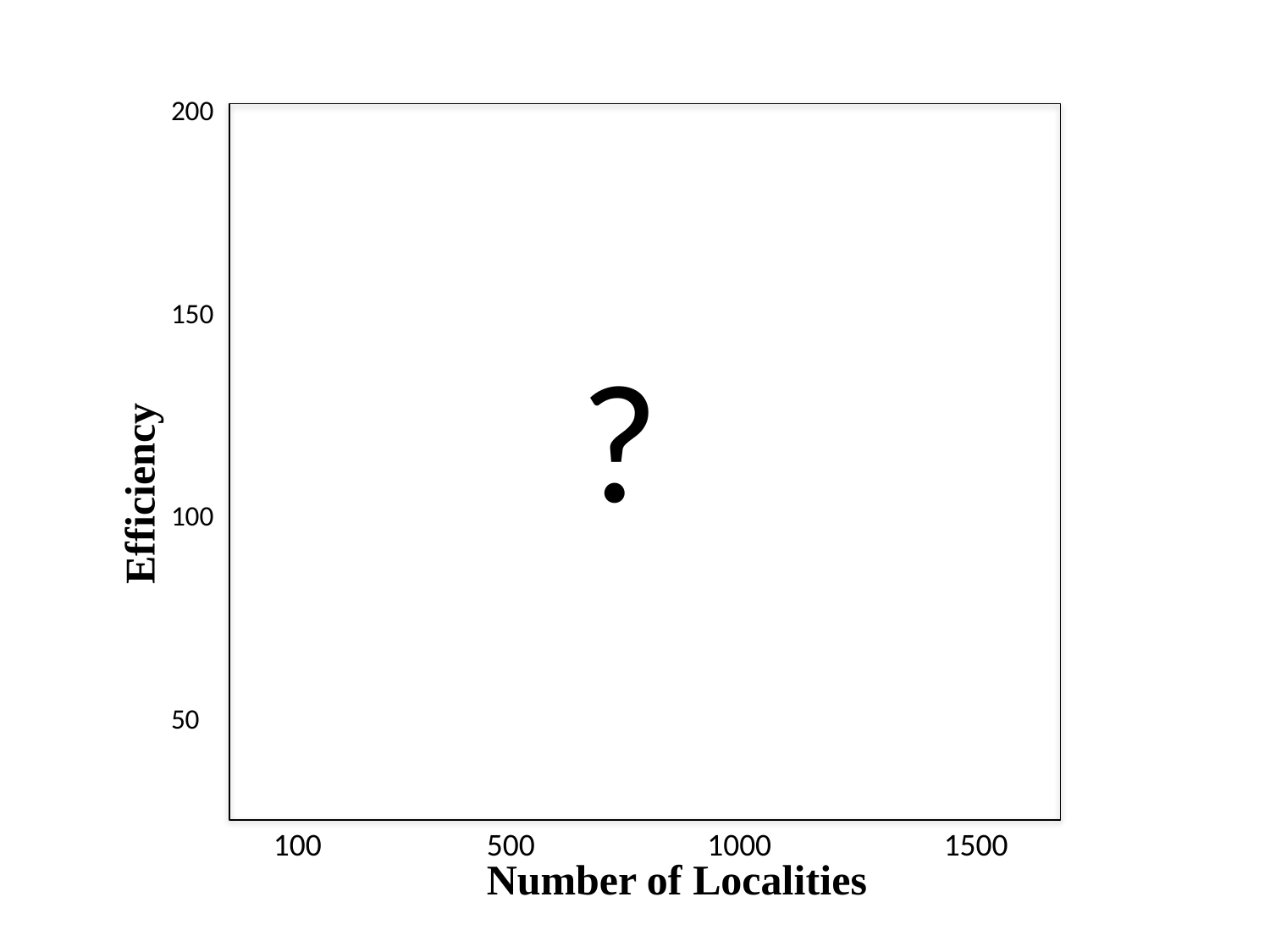

200

150

100

50

Efficiency
            100                       500                        1000                        1500
Number of Localities

?